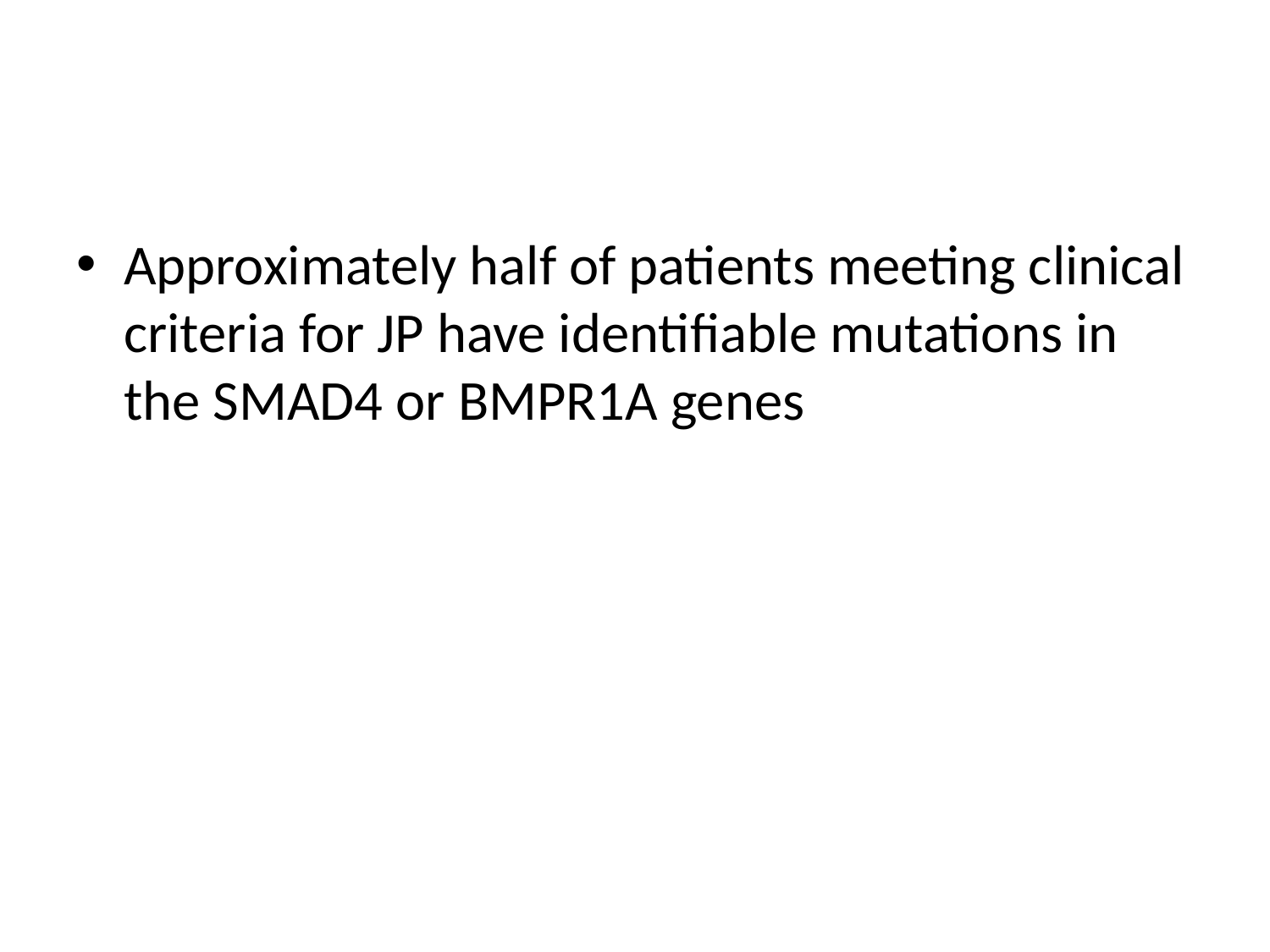

#
Approximately half of patients meeting clinical criteria for JP have identifiable mutations in the SMAD4 or BMPR1A genes